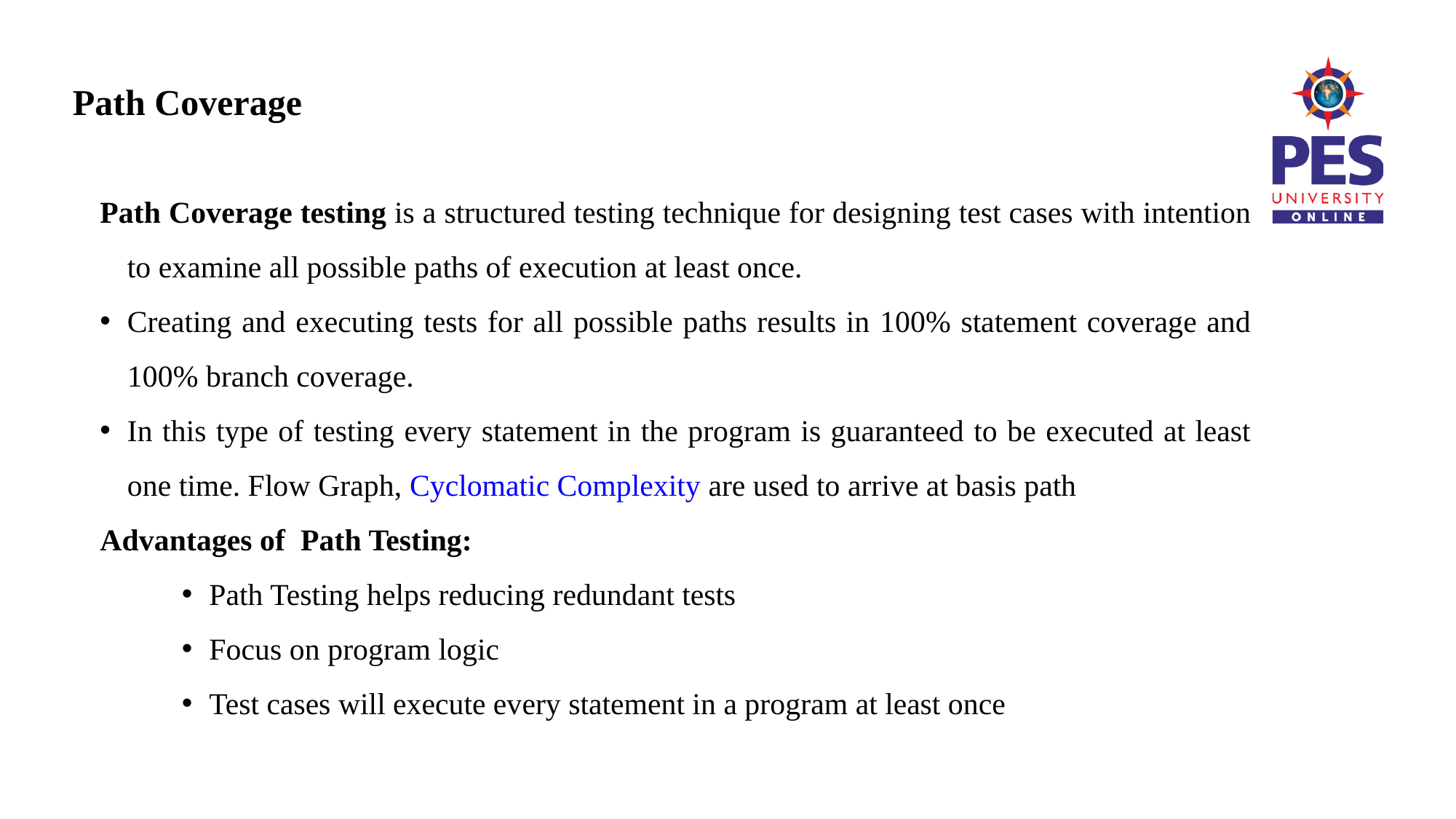

# Path Coverage
Path Coverage testing is a structured testing technique for designing test cases with intention to examine all possible paths of execution at least once.
Creating and executing tests for all possible paths results in 100% statement coverage and 100% branch coverage.
In this type of testing every statement in the program is guaranteed to be executed at least one time. Flow Graph, Cyclomatic Complexity are used to arrive at basis path
Advantages of  Path Testing:
Path Testing helps reducing redundant tests
Focus on program logic
Test cases will execute every statement in a program at least once